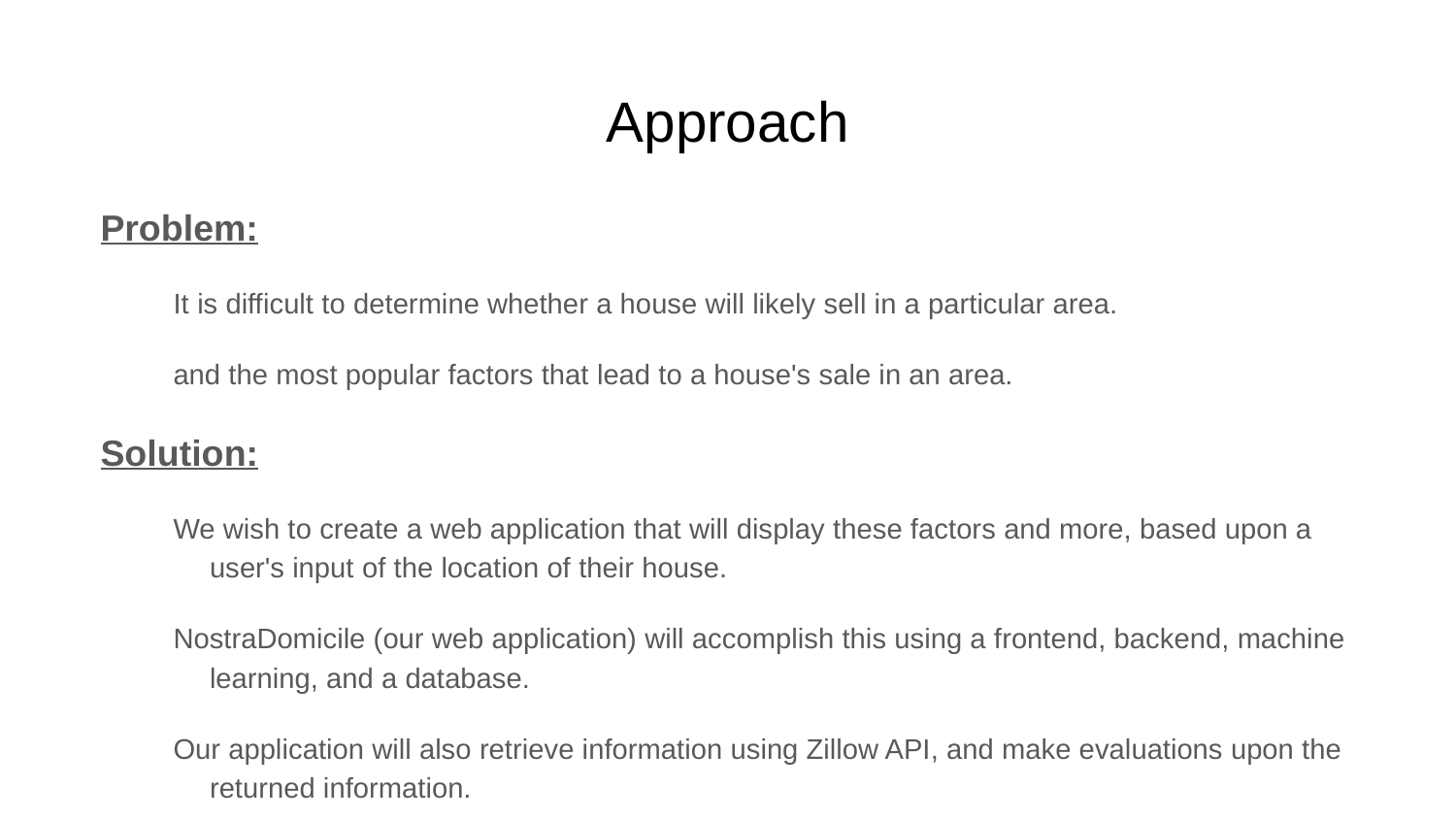

# Approach
Problem:
It is difficult to determine whether a house will likely sell in a particular area.
and the most popular factors that lead to a house's sale in an area.
Solution:
We wish to create a web application that will display these factors and more, based upon a user's input of the location of their house.
NostraDomicile (our web application) will accomplish this using a frontend, backend, machine learning, and a database.
Our application will also retrieve information using Zillow API, and make evaluations upon the returned information.